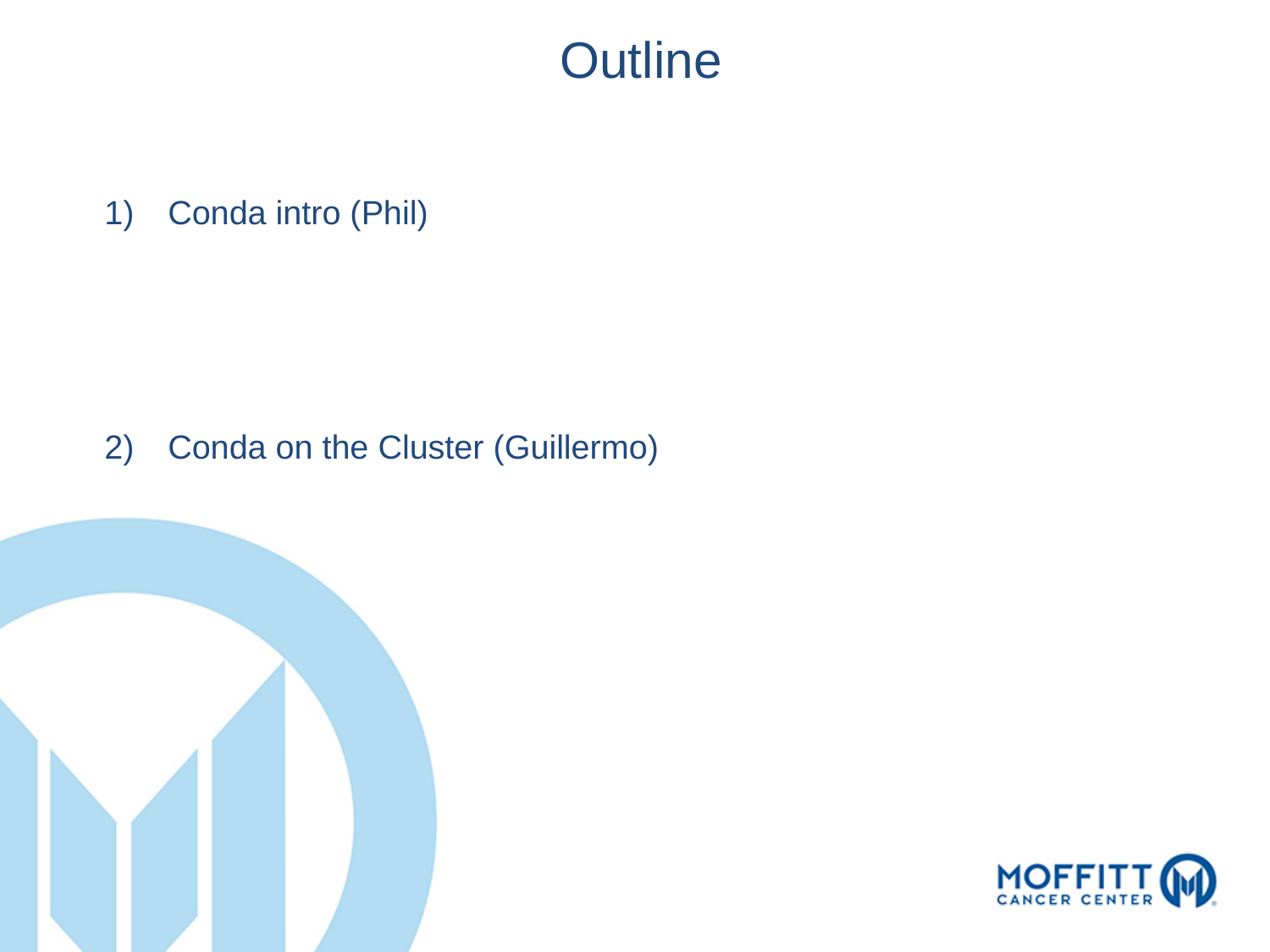

Outline
Conda intro (Phil)

Conda on the Cluster (Guillermo)